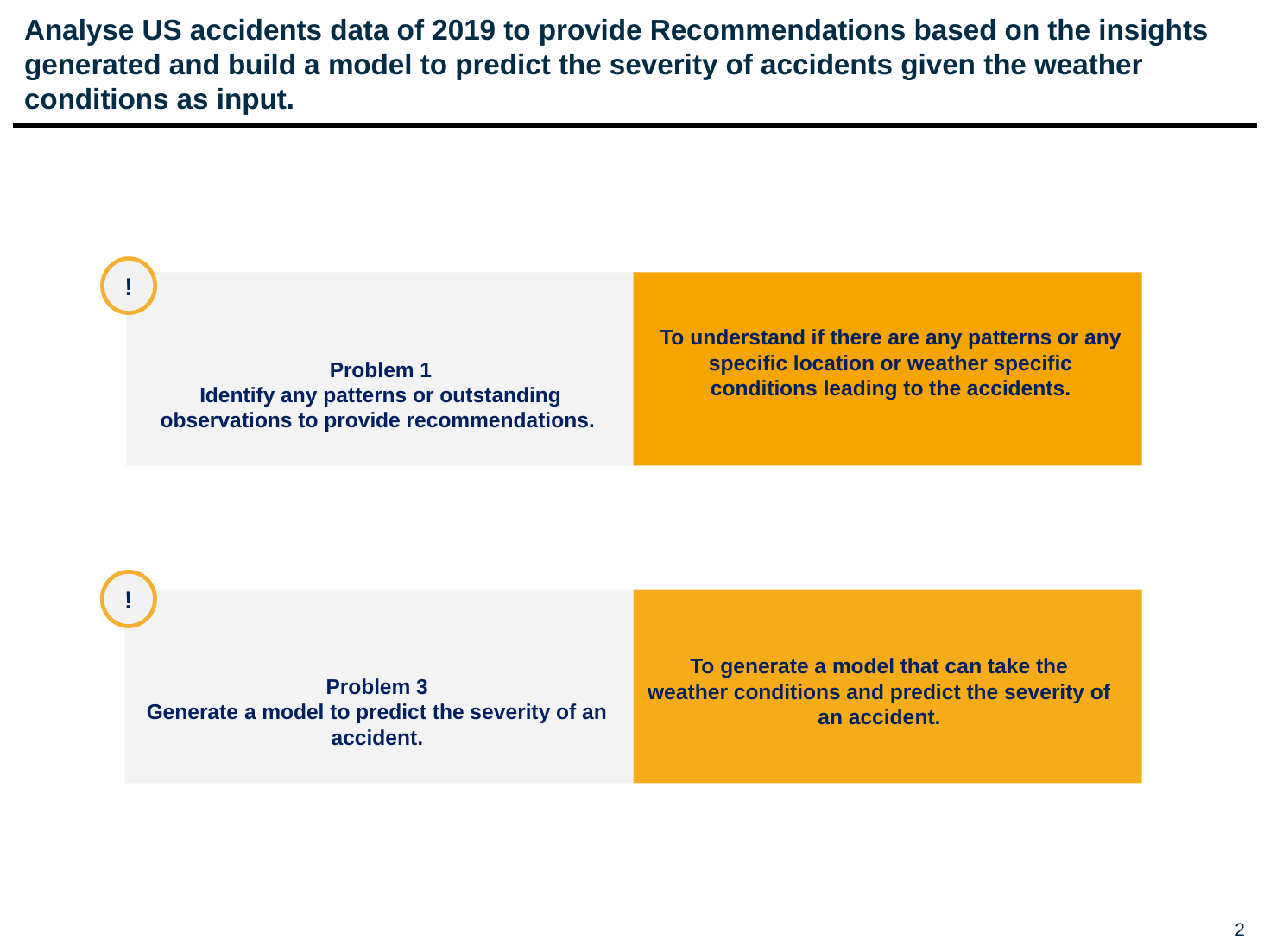

# Analyse US accidents data of 2019 to provide Recommendations based on the insights generated and build a model to predict the severity of accidents given the weather conditions as input.
!

To understand if there are any patterns or any specific location or weather specific conditions leading to the accidents.
Problem 1
Identify any patterns or outstanding observations to provide recommendations.
!

To generate a model that can take the weather conditions and predict the severity of an accident.
Problem 3
Generate a model to predict the severity of an accident.